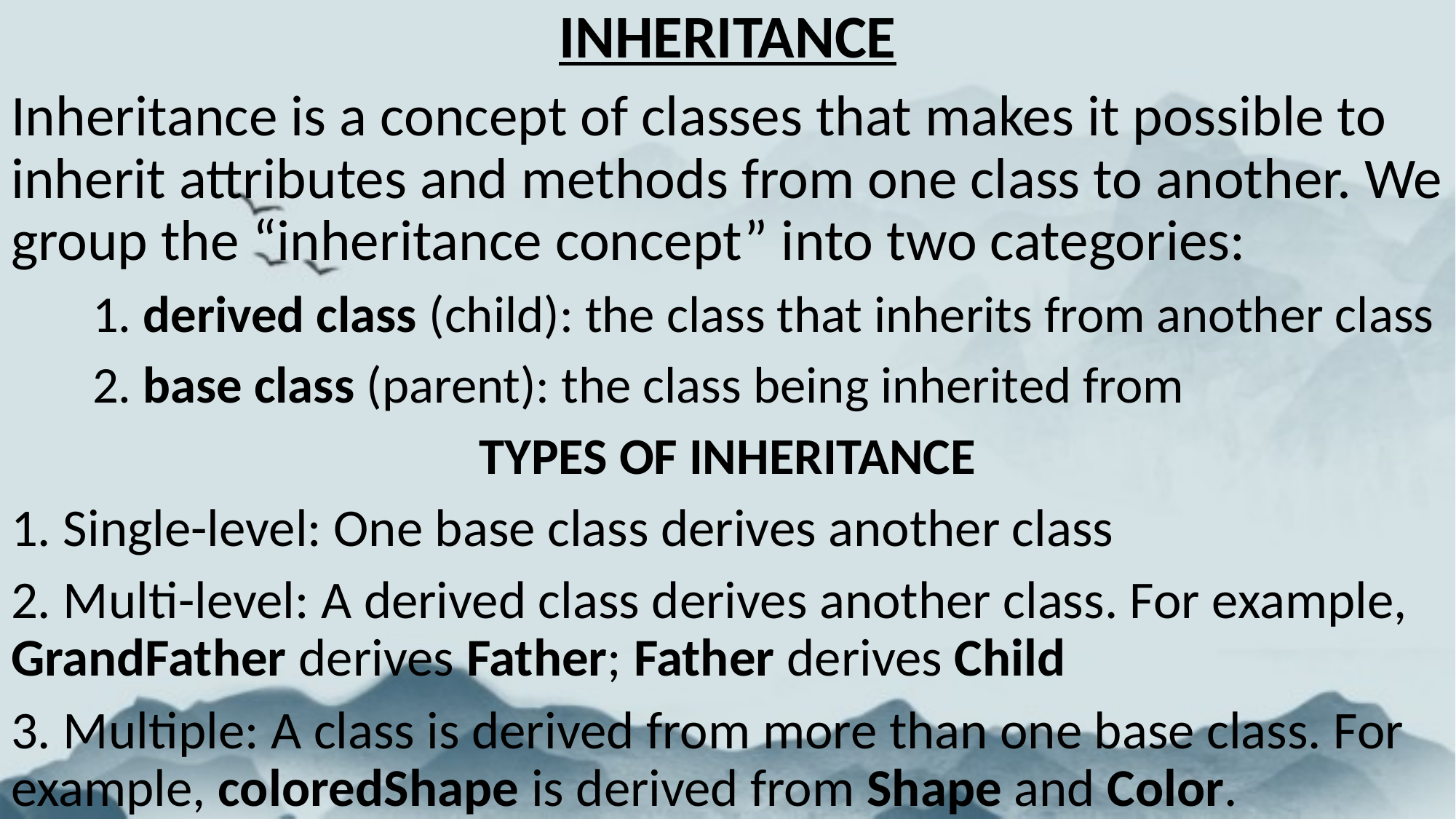

INHERITANCE
Inheritance is a concept of classes that makes it possible to inherit attributes and methods from one class to another. We group the “inheritance concept” into two categories:
       1. derived class (child): the class that inherits from another class
       2. base class (parent): the class being inherited from
TYPES OF INHERITANCE
1. Single-level: One base class derives another class
2. Multi-level: A derived class derives another class. For example, GrandFather derives Father; Father derives Child
3. Multiple: A class is derived from more than one base class. For example, coloredShape is derived from Shape and Color.